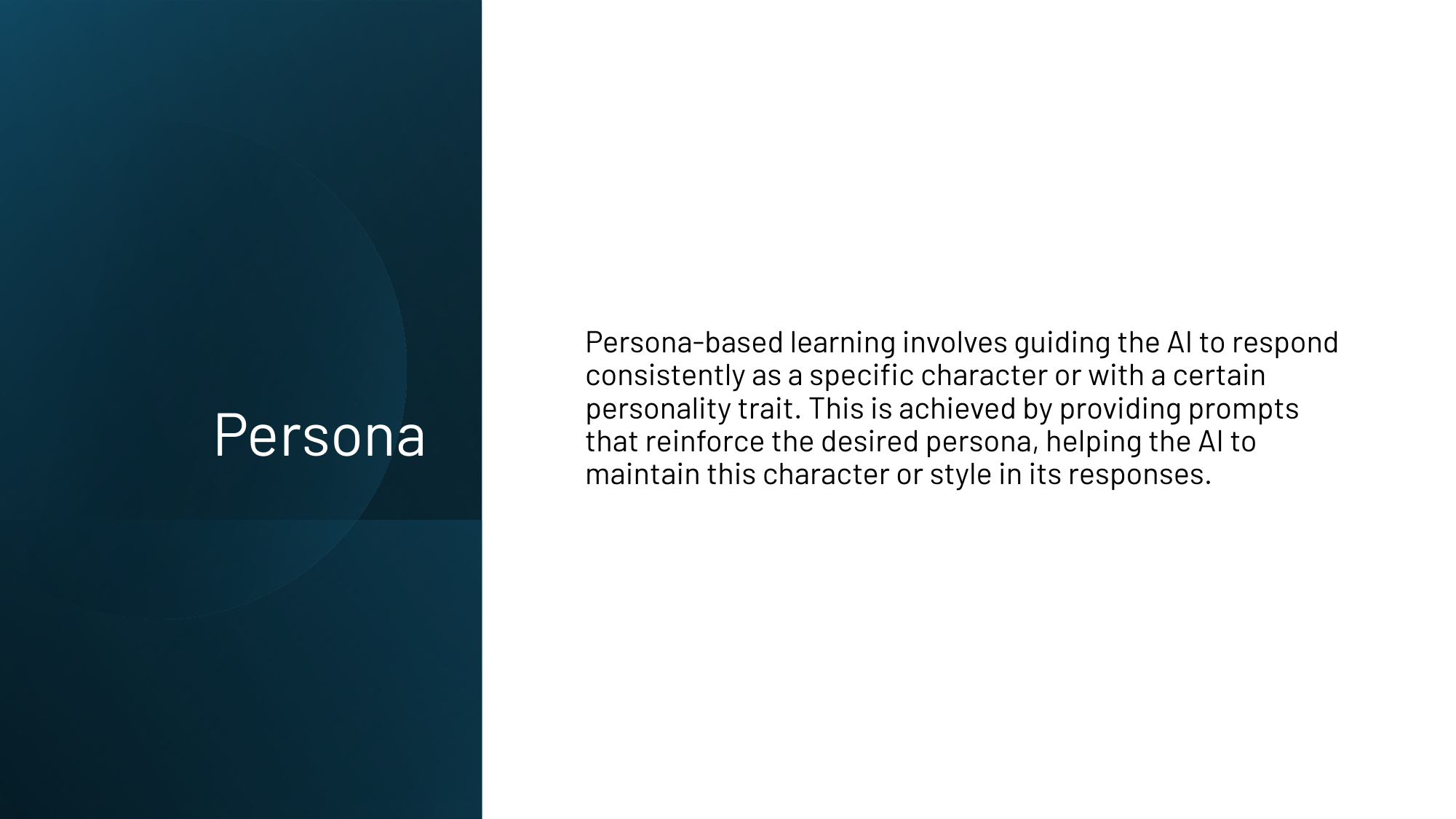

# Persona
Persona-based learning involves guiding the AI to respond consistently as a specific character or with a certain personality trait. This is achieved by providing prompts that reinforce the desired persona, helping the AI to maintain this character or style in its responses.